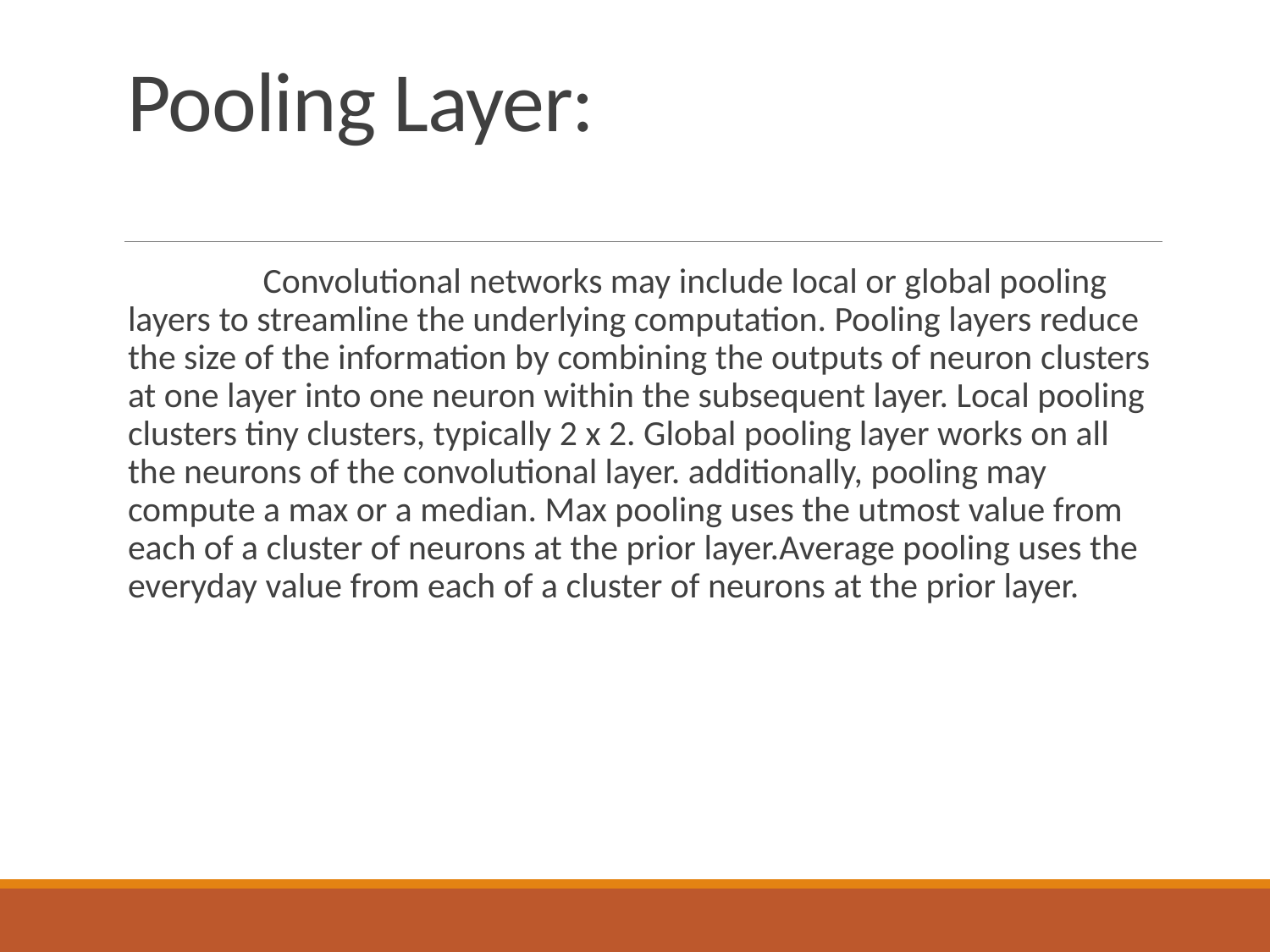

# Pooling Layer:

	 Convolutional networks may include local or global pooling layers to streamline the underlying computation. Pooling layers reduce the size of the information by combining the outputs of neuron clusters at one layer into one neuron within the subsequent layer. Local pooling clusters tiny clusters, typically 2 x 2. Global pooling layer works on all the neurons of the convolutional layer. additionally, pooling may compute a max or a median. Max pooling uses the utmost value from each of a cluster of neurons at the prior layer.Average pooling uses the everyday value from each of a cluster of neurons at the prior layer.